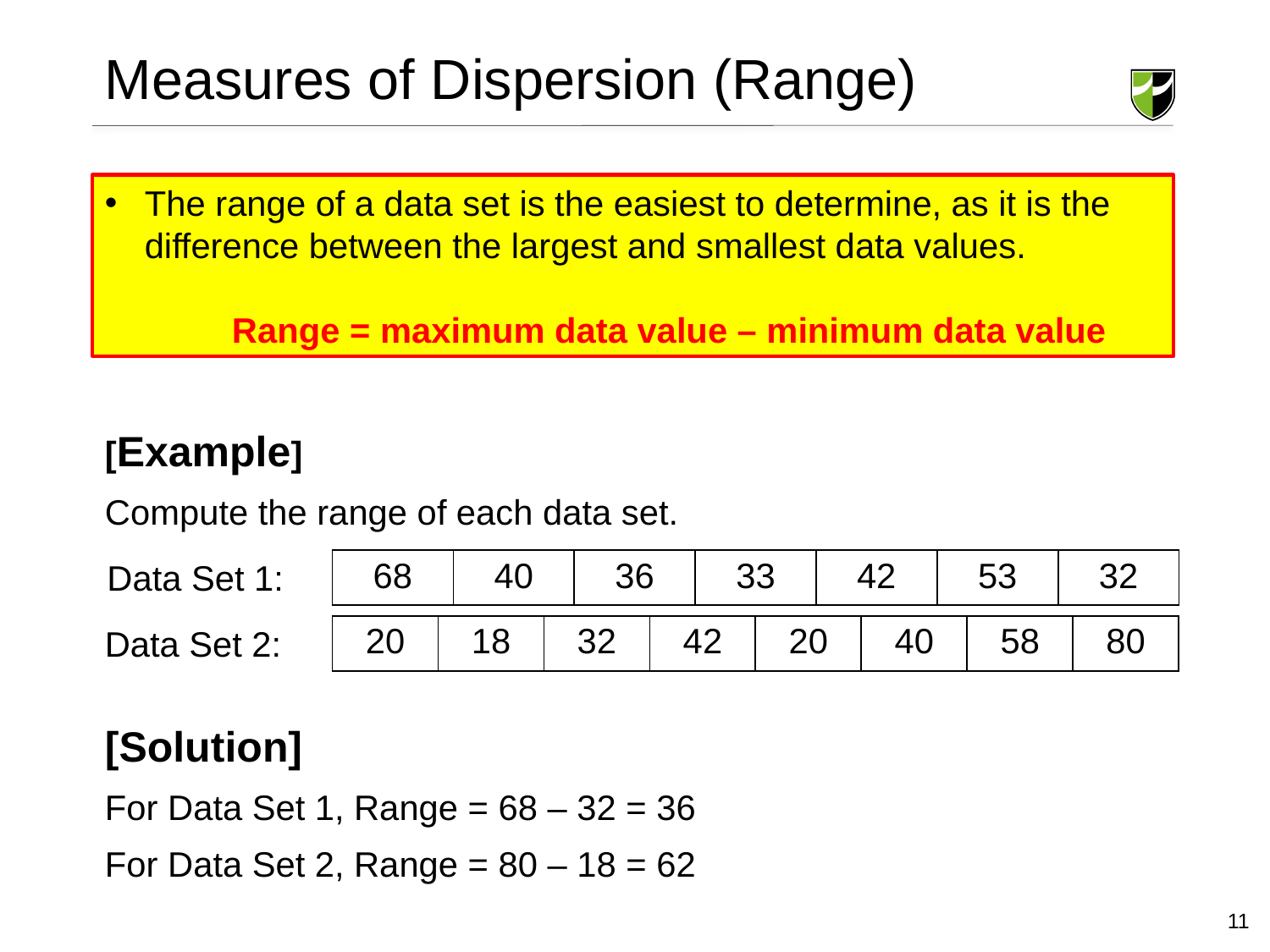

# Measures of Dispersion (Range)
The range of a data set is the easiest to determine, as it is the difference between the largest and smallest data values.

	Range = maximum data value – minimum data value
[Example]
Compute the range of each data set.

[Solution]
For Data Set 1, Range = 68 – 32 = 36
For Data Set 2, Range = 80 – 18 = 62

Data Set 1:
| 68 | 40 | 36 | 33 | 42 | 53 | 32 |
| --- | --- | --- | --- | --- | --- | --- |
Data Set 2:
| 20 | 18 | 32 | 42 | 20 | 40 | 58 | 80 |
| --- | --- | --- | --- | --- | --- | --- | --- |
11